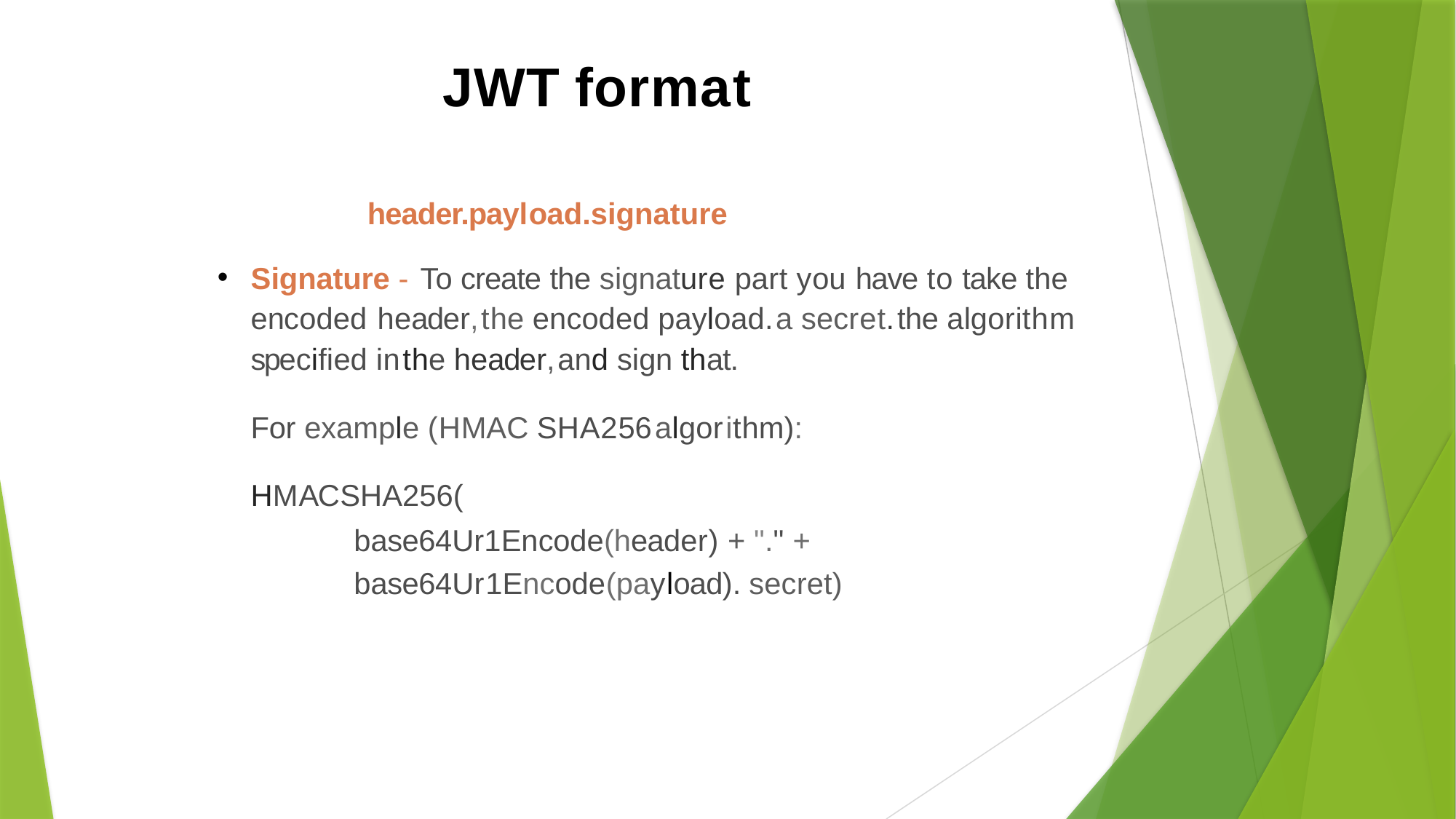

# JWT format
header.payload.signature
Signature - To create the signature part you have to take the encoded header,the encoded payload.a secret.the algorithm specified inthe header,and sign that.
For example (HMAC SHA256algorithm): HMACSHA256(
base64Ur1Encode(header) + "." + base64Ur1Encode(payload). secret)